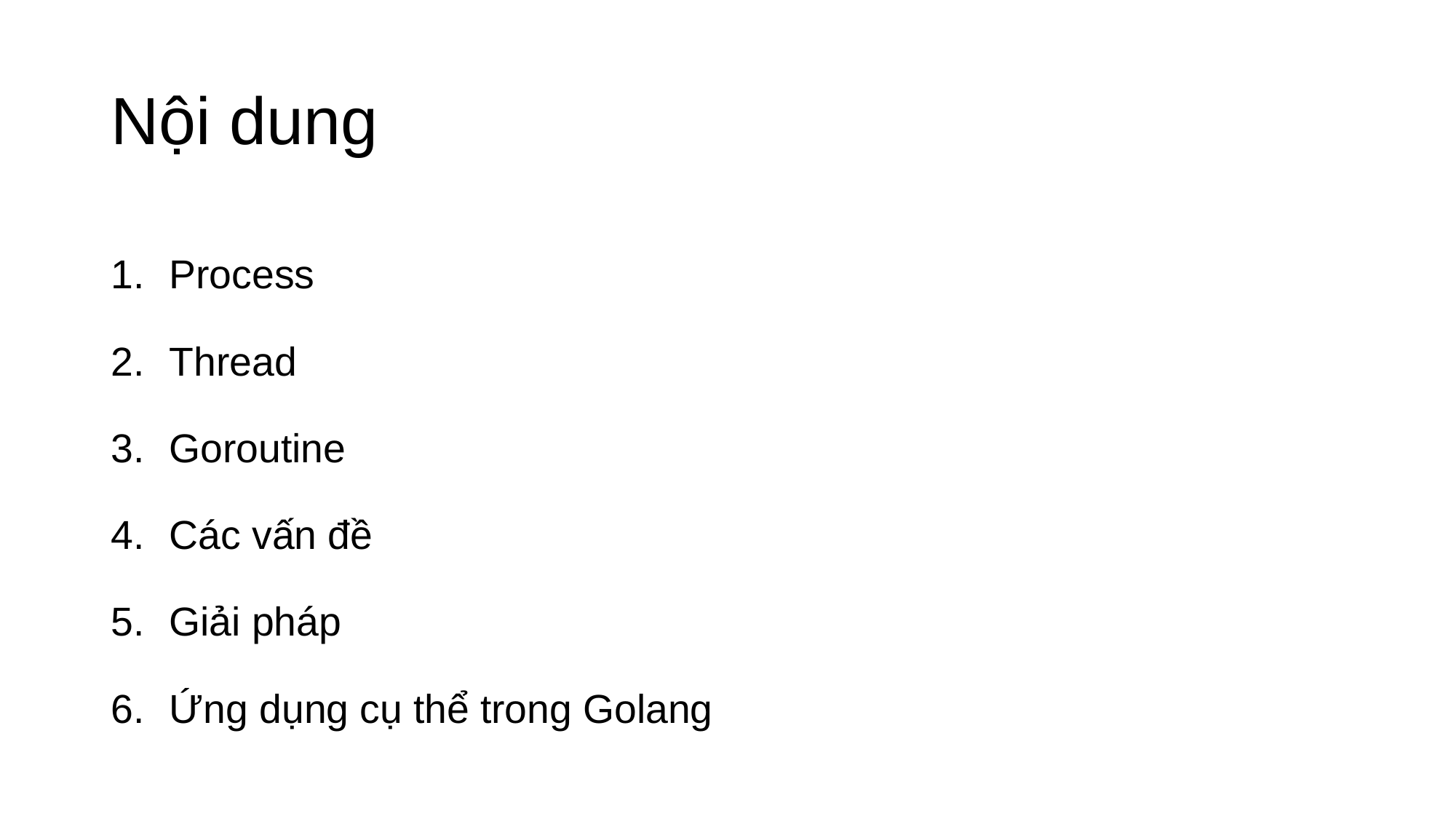

# Nội dung
Process
Thread
Goroutine
Các vấn đề
Giải pháp
Ứng dụng cụ thể trong Golang